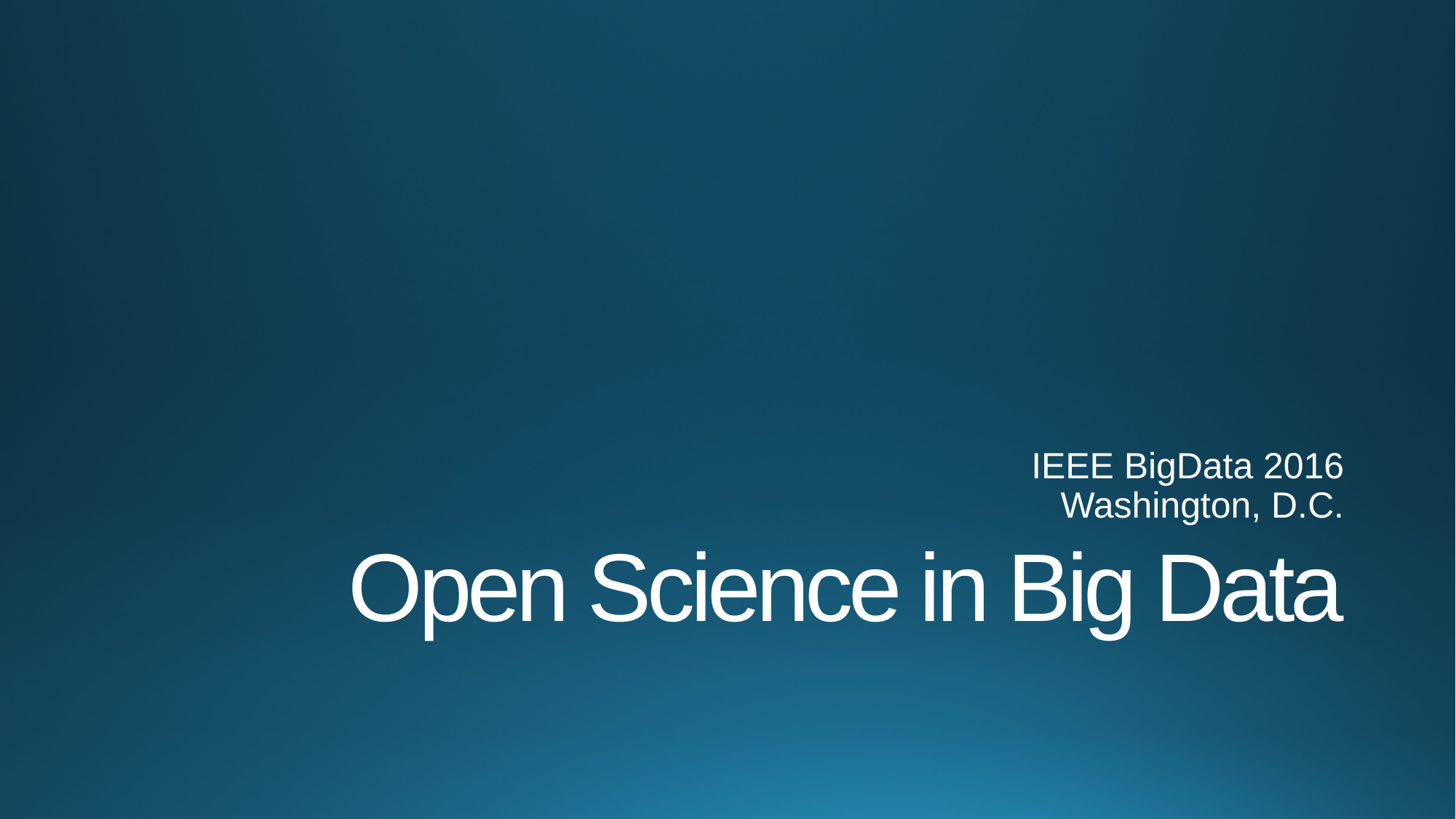

IEEE BigData 2016
Washington, D.C.
# Open Science in Big Data